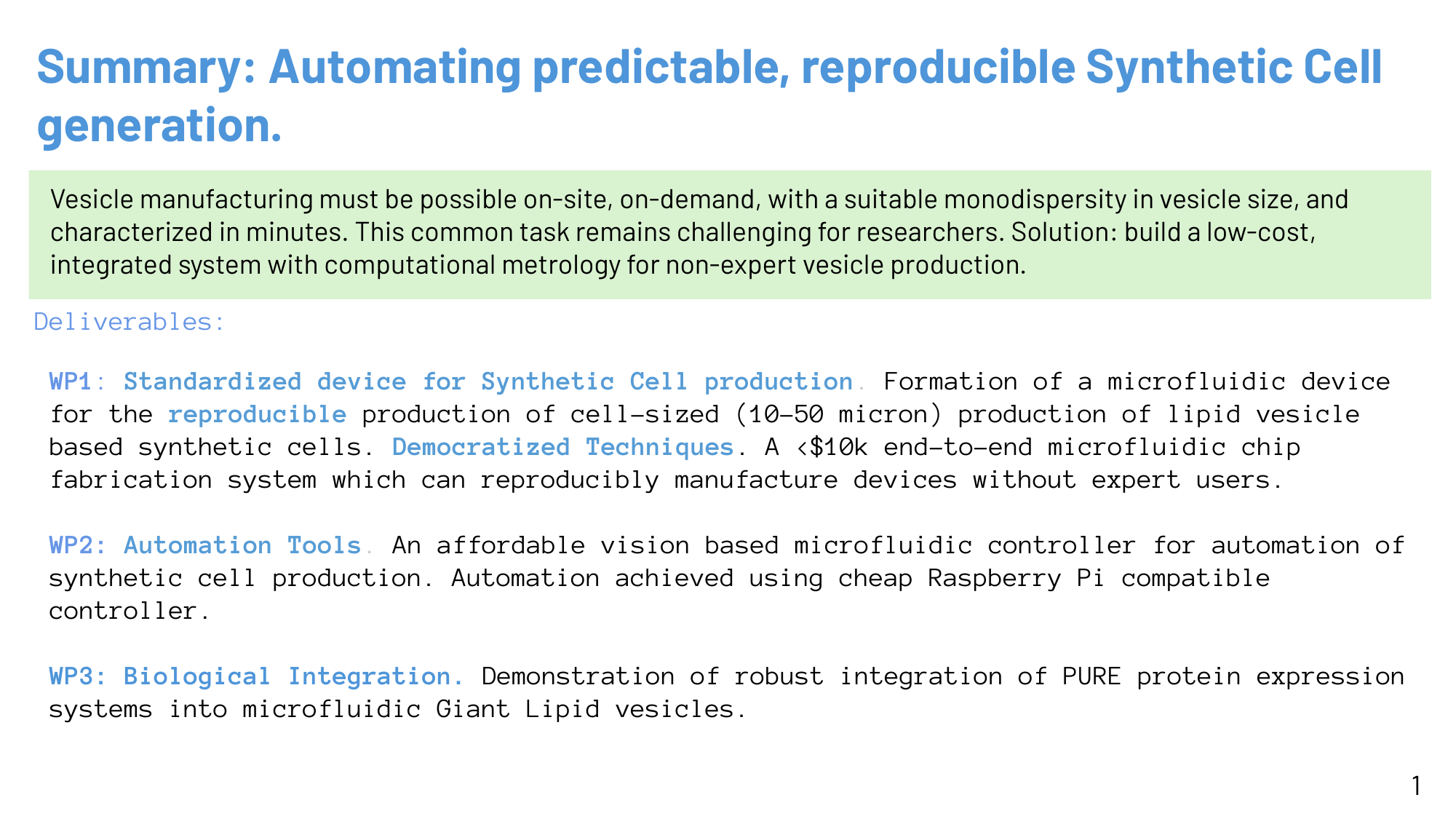

Summary: Automating predictable, reproducible Synthetic Cell generation.

Vesicle manufacturing must be possible on-site, on-demand, with a suitable monodispersity in vesicle size, and characterized in minutes. This common task remains challenging for researchers. Solution: build a low-cost, integrated system with computational metrology for non-expert vesicle production.
Deliverables:
WP1: Standardized device for Synthetic Cell production. Formation of a microfluidic device for the reproducible production of cell-sized (10-50 micron) production of lipid vesicle based synthetic cells. Democratized Techniques. A <$10k end-to-end microfluidic chip fabrication system which can reproducibly manufacture devices without expert users.

WP2: Automation Tools. An affordable vision based microfluidic controller for automation of synthetic cell production. Automation achieved using cheap Raspberry Pi compatible controller.

WP3: Biological Integration. Demonstration of robust integration of PURE protein expression systems into microfluidic Giant Lipid vesicles.

1